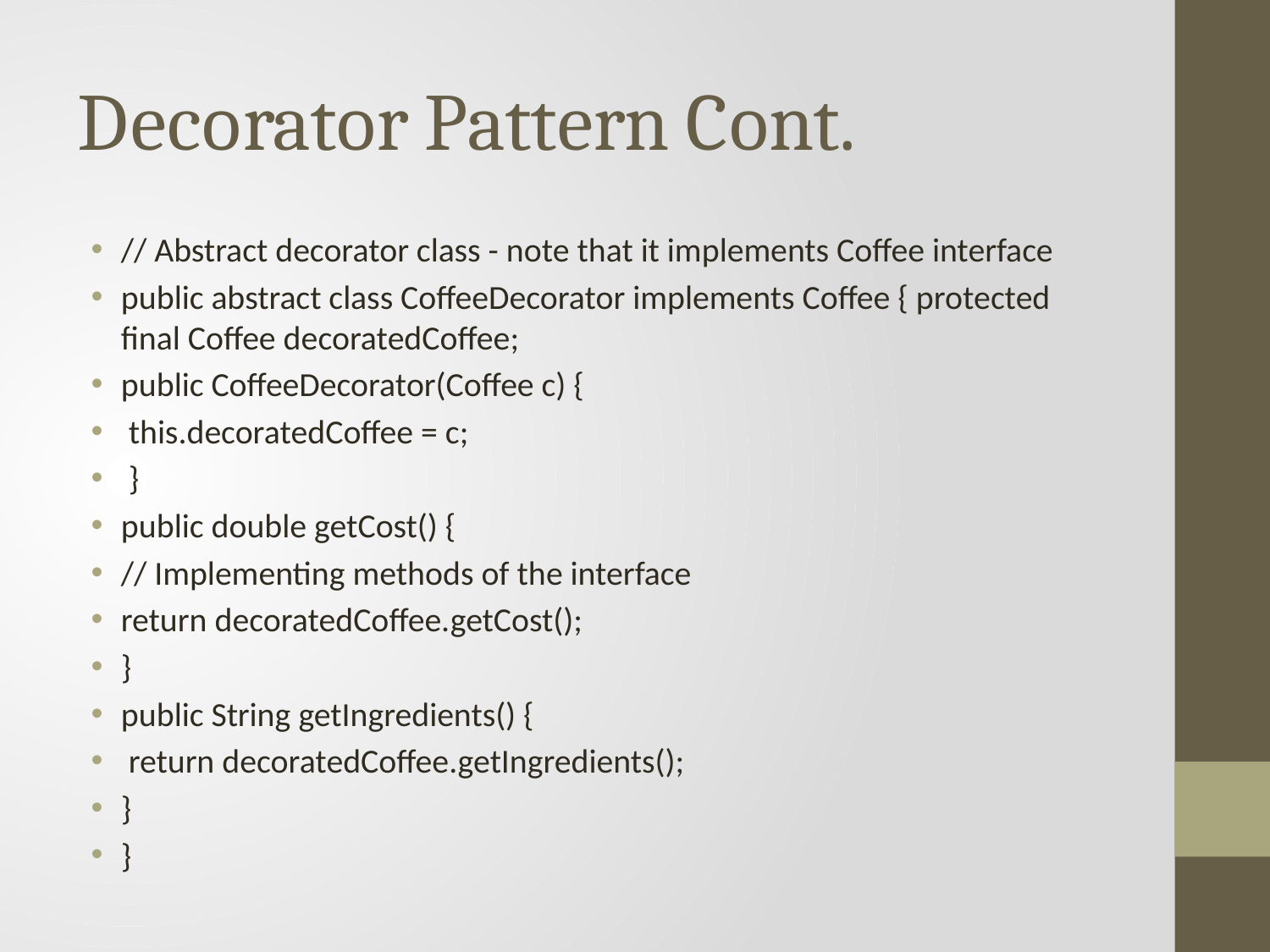

# Decorator Pattern Cont.
// Abstract decorator class - note that it implements Coffee interface
public abstract class CoffeeDecorator implements Coffee { protected final Coffee decoratedCoffee;
public CoffeeDecorator(Coffee c) {
 this.decoratedCoffee = c;
 }
public double getCost() {
// Implementing methods of the interface
return decoratedCoffee.getCost();
}
public String getIngredients() {
 return decoratedCoffee.getIngredients();
}
}